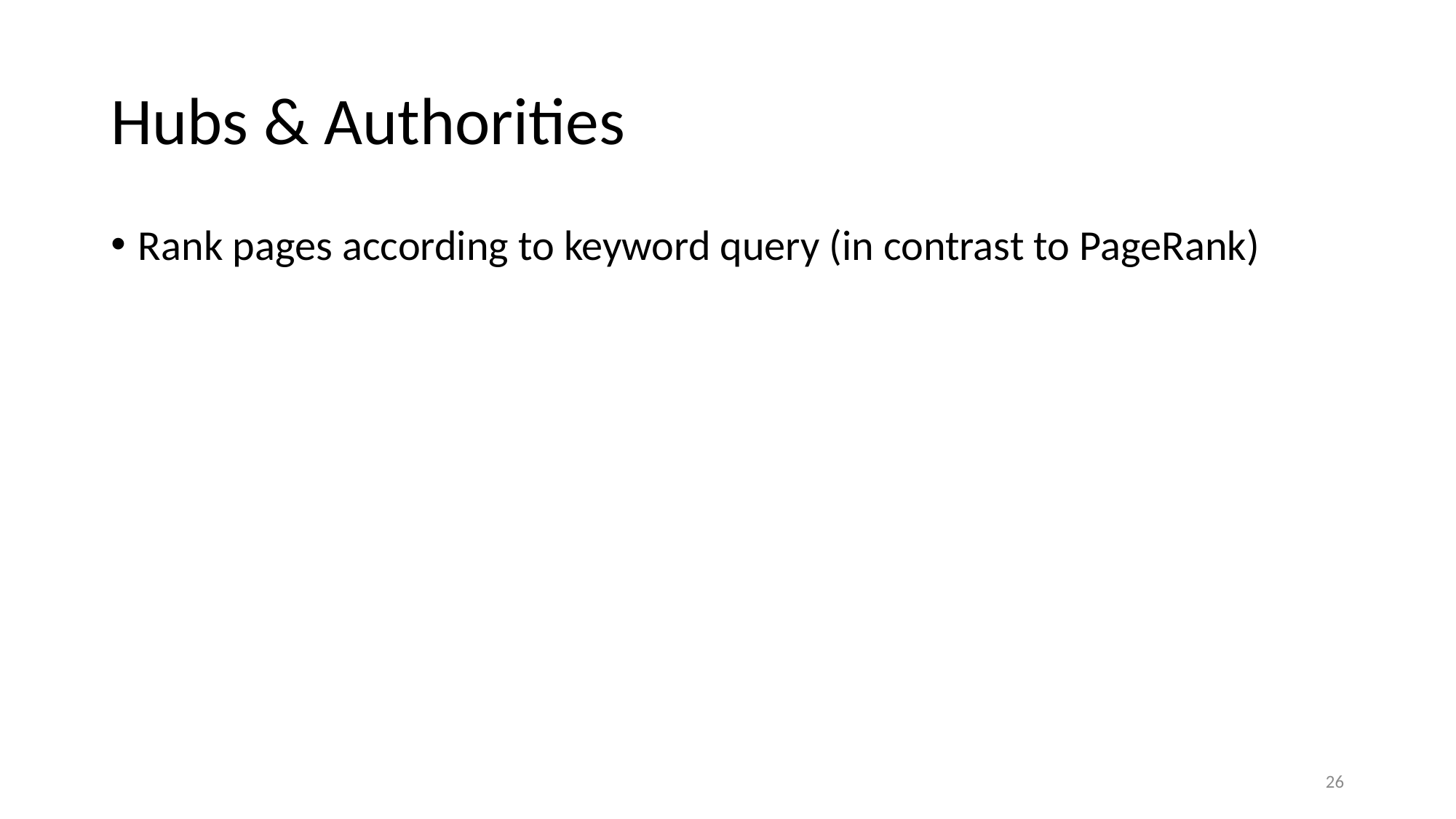

# Hubs & Authorities
Rank pages according to keyword query (in contrast to PageRank)

26